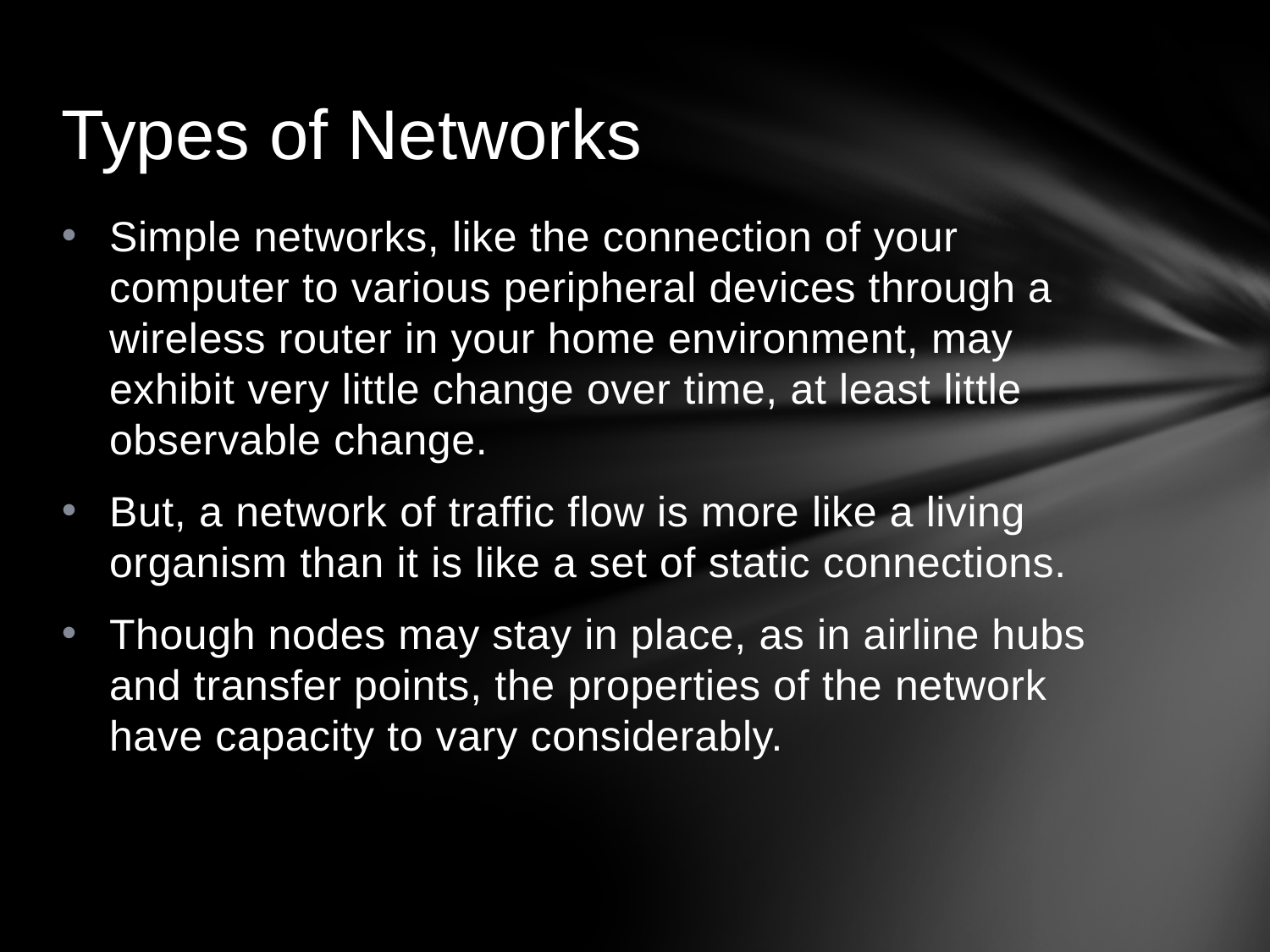

# Types of Networks
Simple networks, like the connection of your computer to various peripheral devices through a wireless router in your home environment, may exhibit very little change over time, at least little observable change.
But, a network of traffic flow is more like a living organism than it is like a set of static connections.
Though nodes may stay in place, as in airline hubs and transfer points, the properties of the network have capacity to vary considerably.